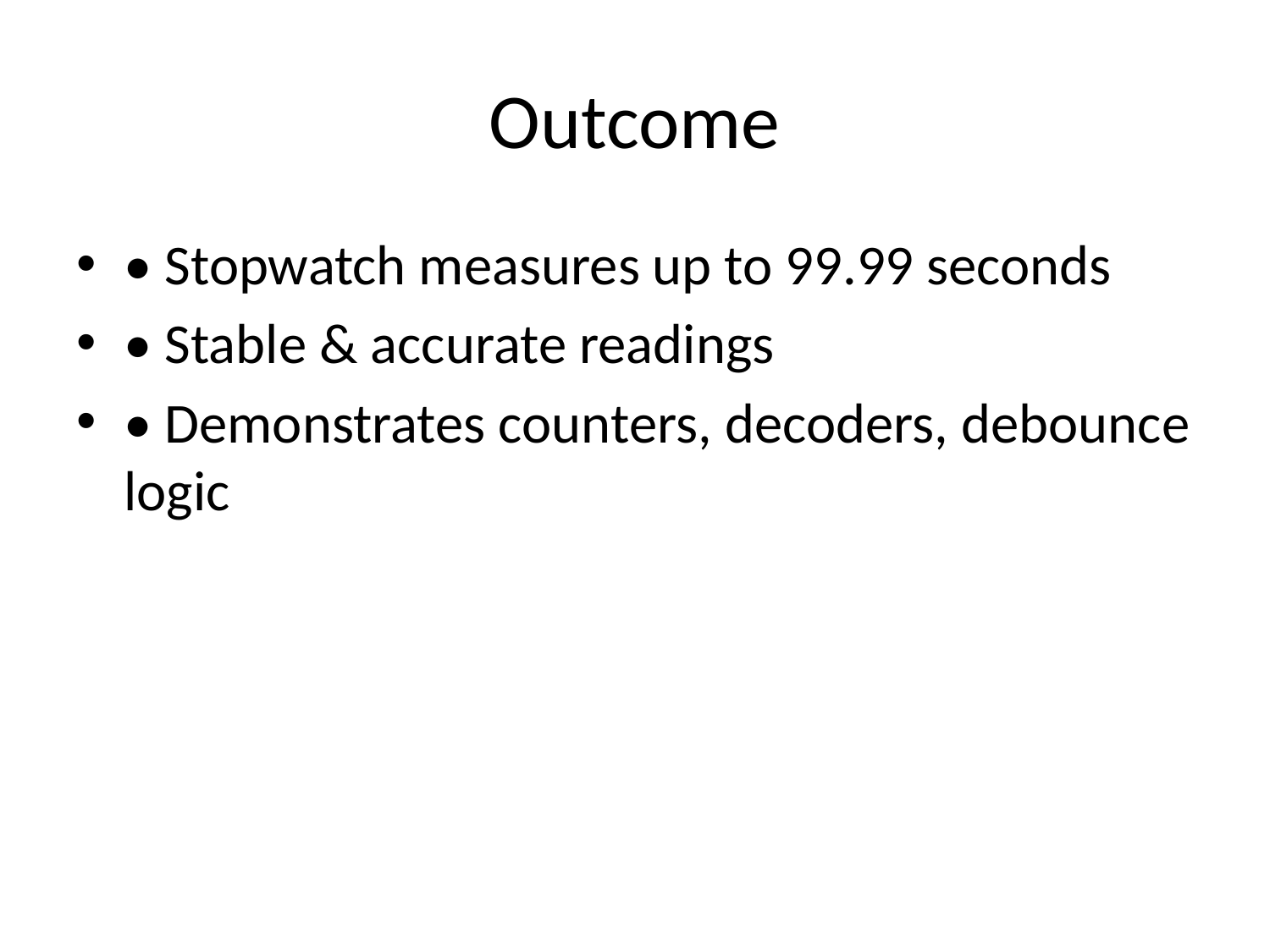

# Outcome
• Stopwatch measures up to 99.99 seconds
• Stable & accurate readings
• Demonstrates counters, decoders, debounce logic